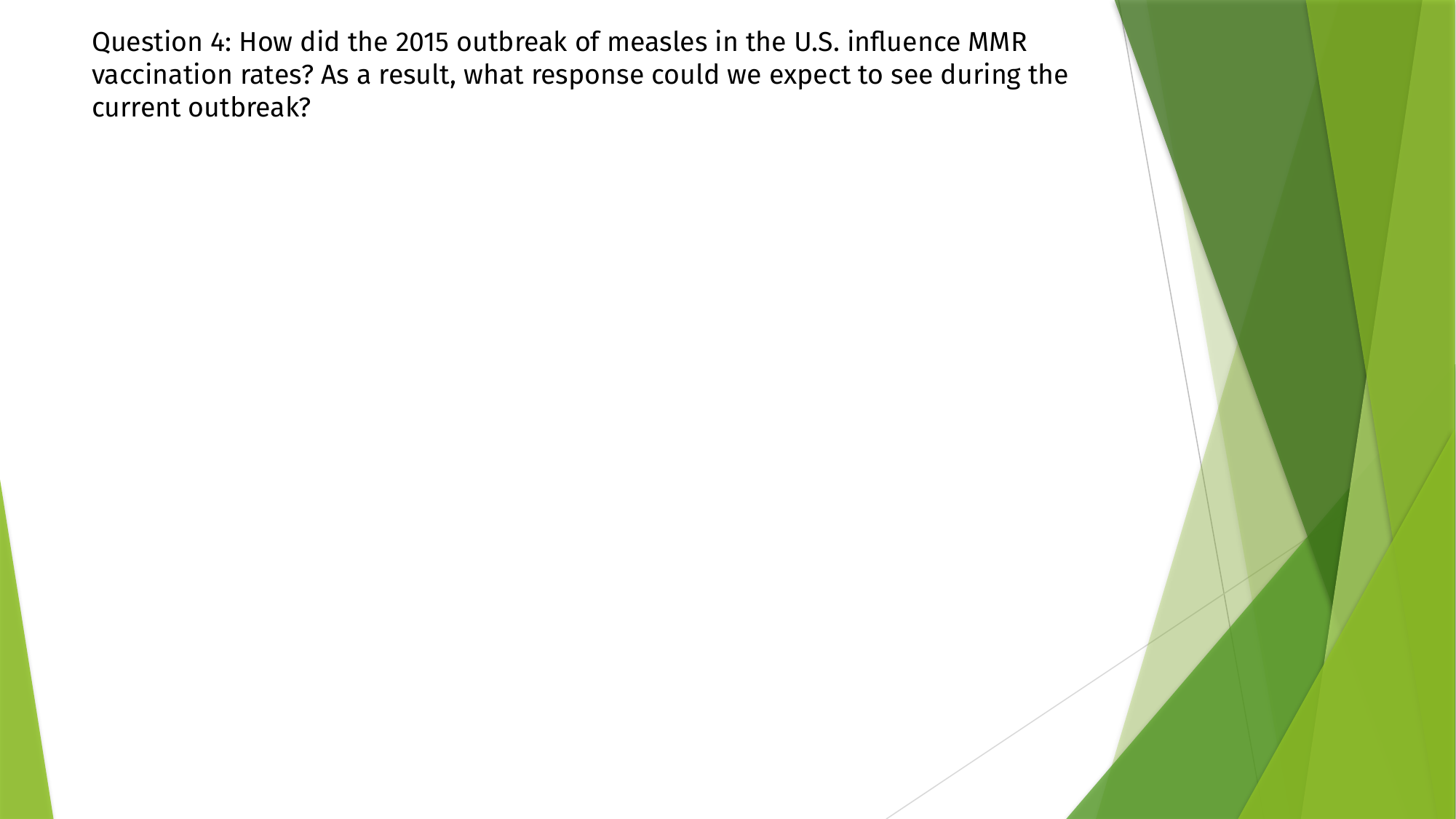

# Question 4: How did the 2015 outbreak of measles in the U.S. influence MMR vaccination rates? As a result, what response could we expect to see during the current outbreak?